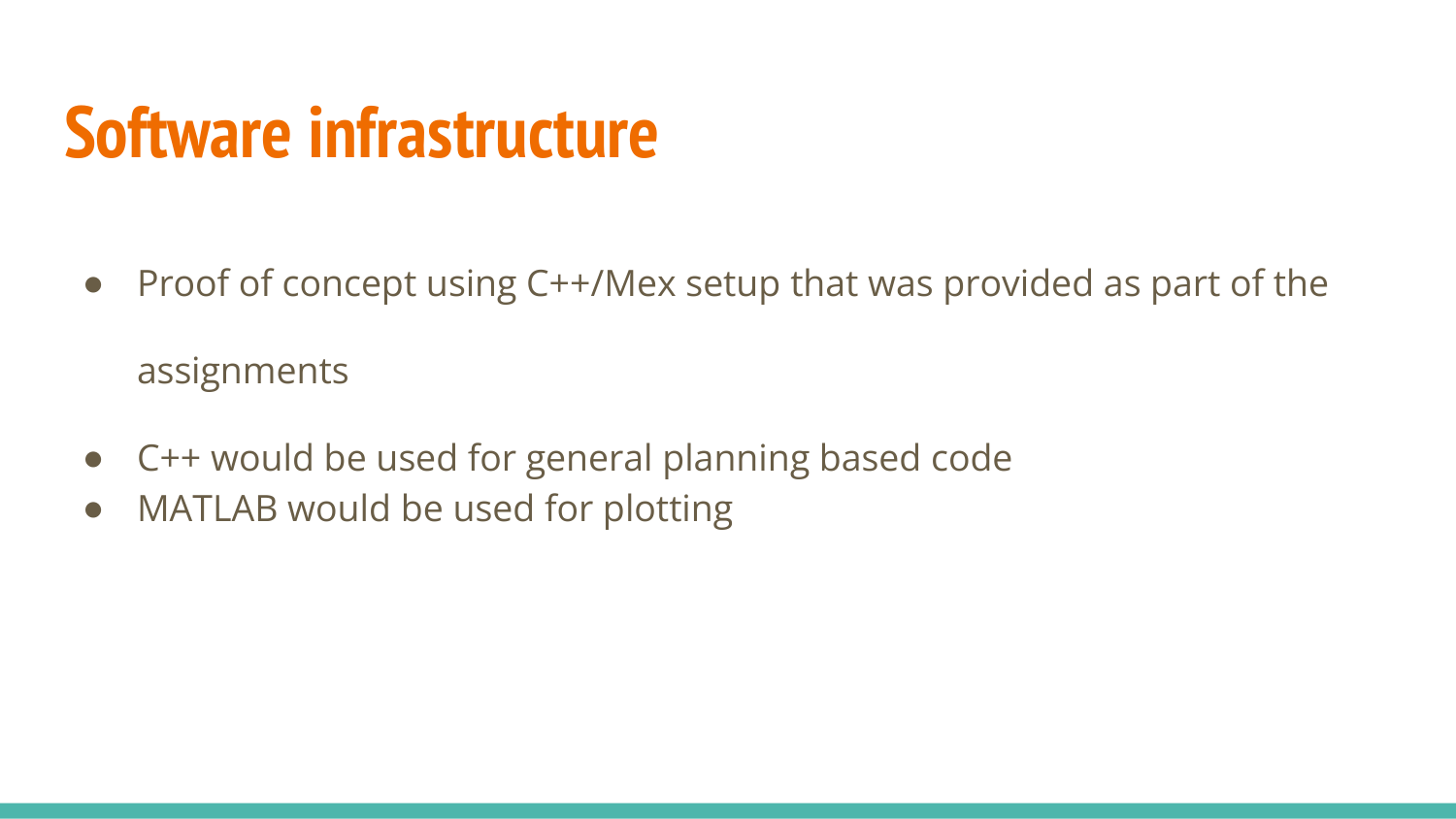

# Software infrastructure
Proof of concept using C++/Mex setup that was provided as part of the assignments
C++ would be used for general planning based code
MATLAB would be used for plotting